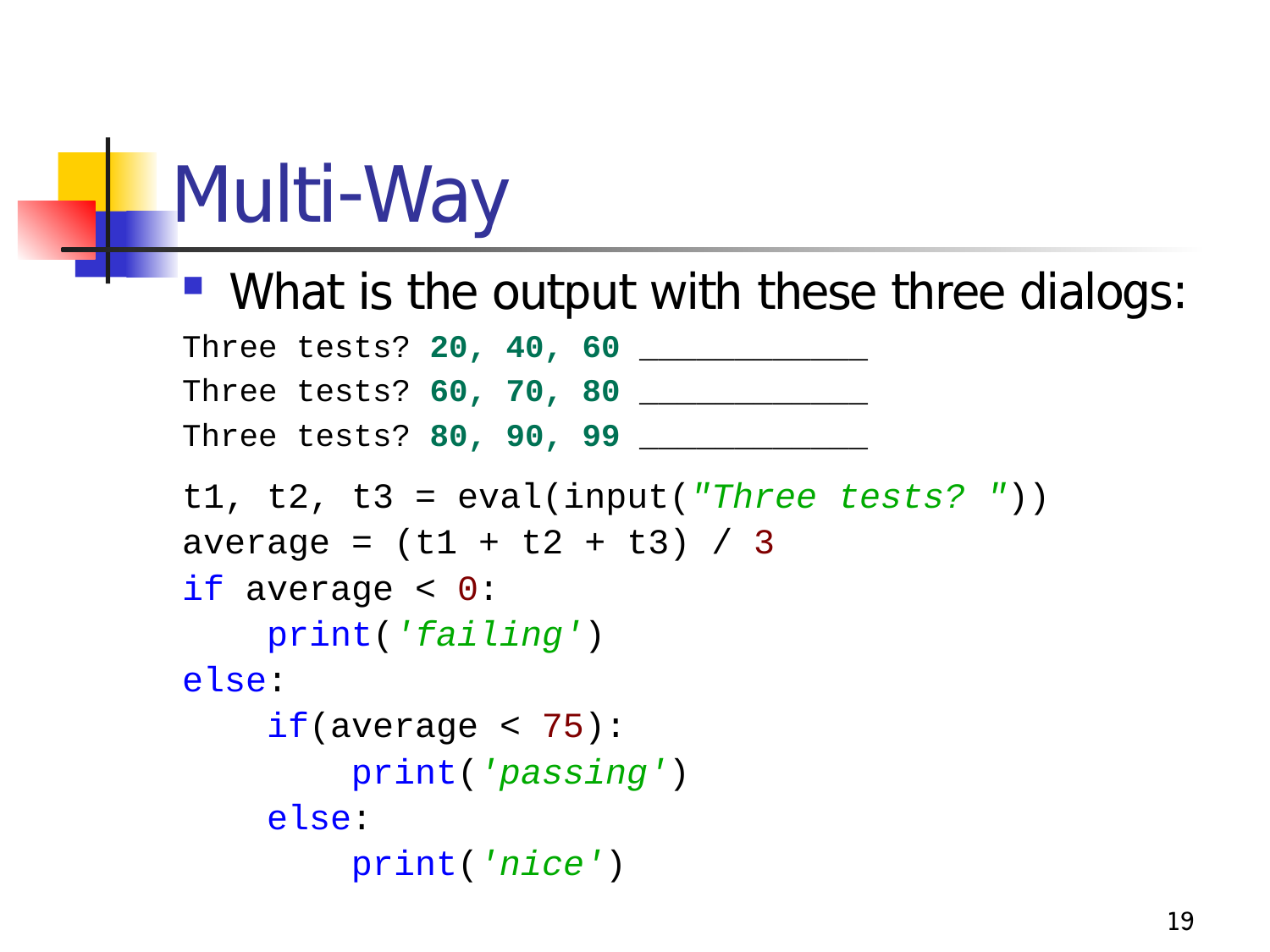

# Multi-Way
What is the output with these three dialogs:
Three tests? 20, 40, 60 ____________
Three tests? 60, 70, 80 ____________
Three tests? 80, 90, 99 ____________
t1, t2, t3 = eval(input("Three tests? "))
average = (t1 + t2 + t3) / 3
if average < 0:
    print('failing')
else:
    if(average < 75):
        print('passing')
    else:
        print('nice')

19